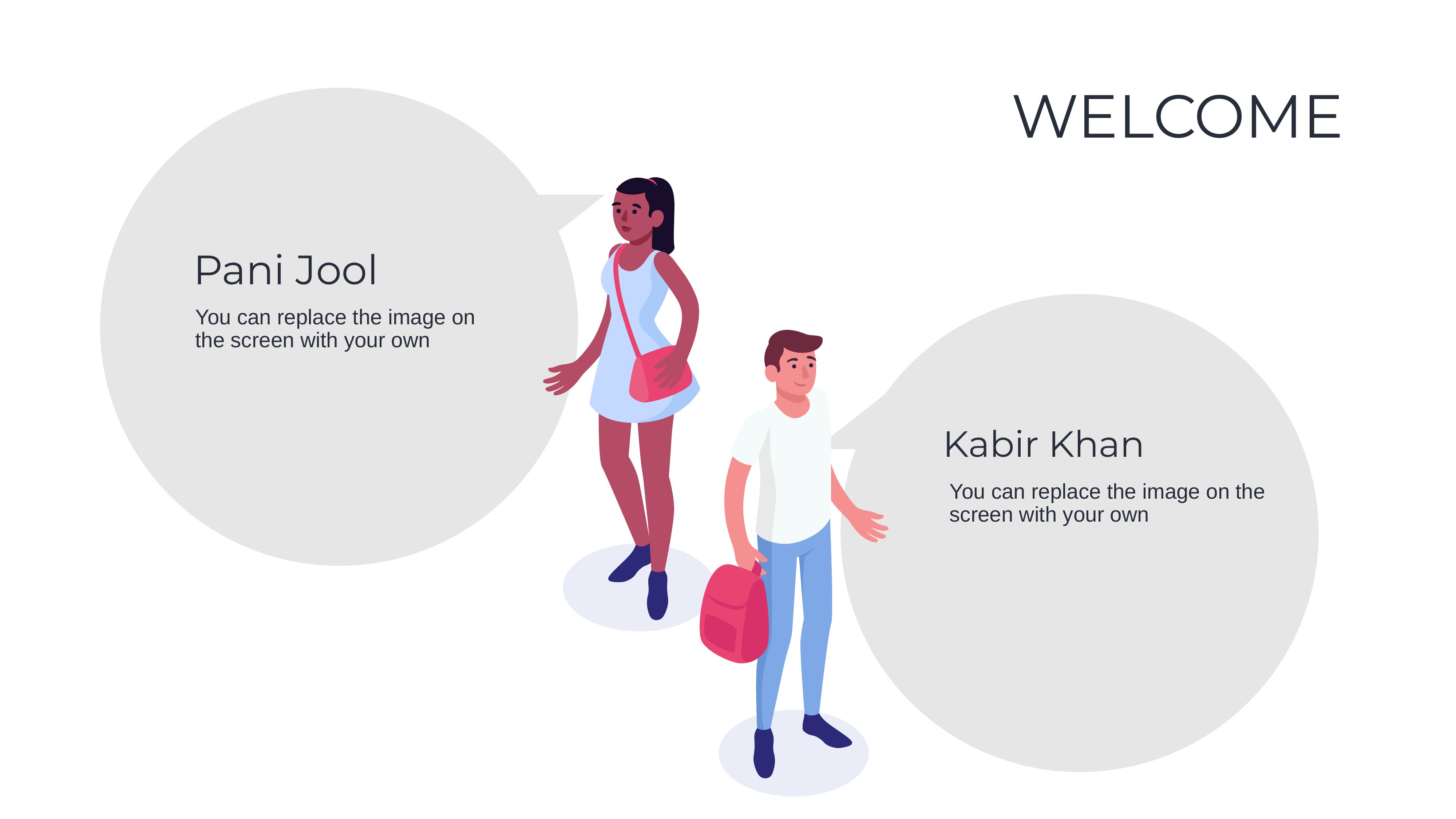

# WELCOME

Pani Jool
You can replace the image on the screen with your own

Kabir Khan
You can replace the image on the screen with your own